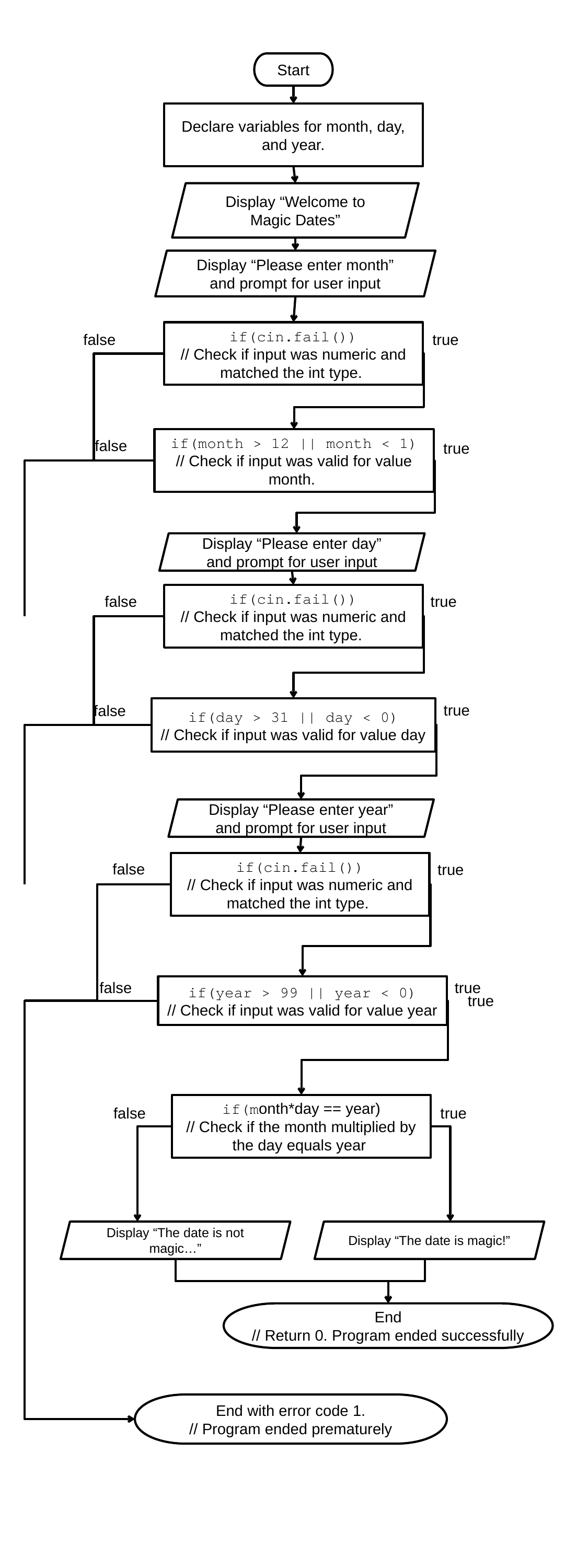

Start
Declare variables for month, day, and year.
Display “Welcome to Magic Dates”
Display “Please enter month” and prompt for user input
if(cin.fail())
// Check if input was numeric and matched the int type.
false
true
if(month > 12 || month < 1)
// Check if input was valid for value month.
false
true
Display “Please enter day” and prompt for user input
if(cin.fail())
// Check if input was numeric and matched the int type.
false
true
true
false
if(day > 31 || day < 0)
// Check if input was valid for value day
Display “Please enter year” and prompt for user input
if(cin.fail())
// Check if input was numeric and matched the int type.
false
true
false
true
if(year > 99 || year < 0)
// Check if input was valid for value year
true
if(month*day == year)
// Check if the month multiplied by the day equals year
false
true
Display “The date is not magic…”
Display “The date is magic!”
End
// Return 0. Program ended successfully
End with error code 1.
// Program ended prematurely